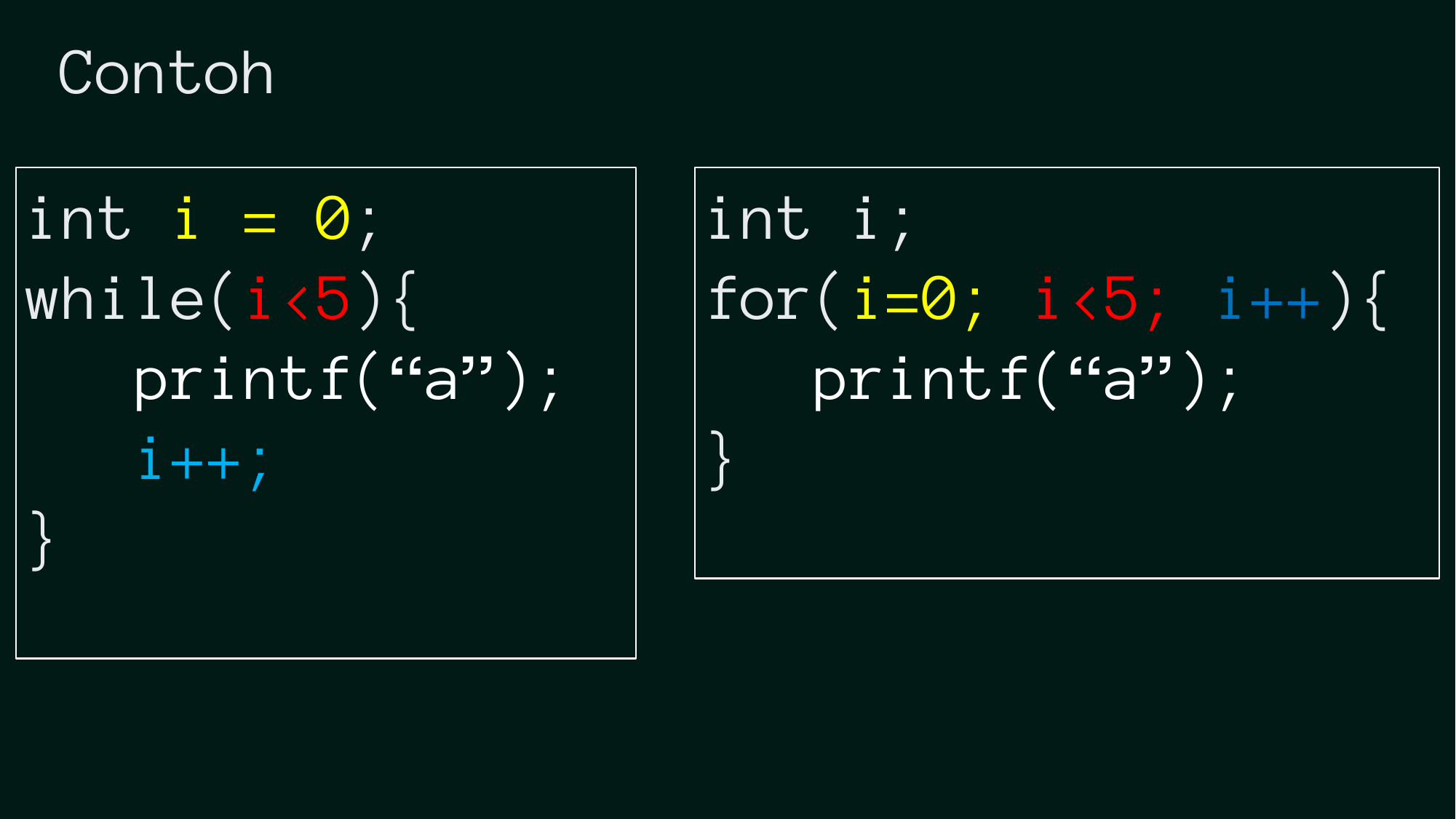

Contoh
int i = 0;
while(i<5){
	printf(“a”);
   i++;
}

int i;
for(i=0; i<5; i++){
	printf(“a”);
}